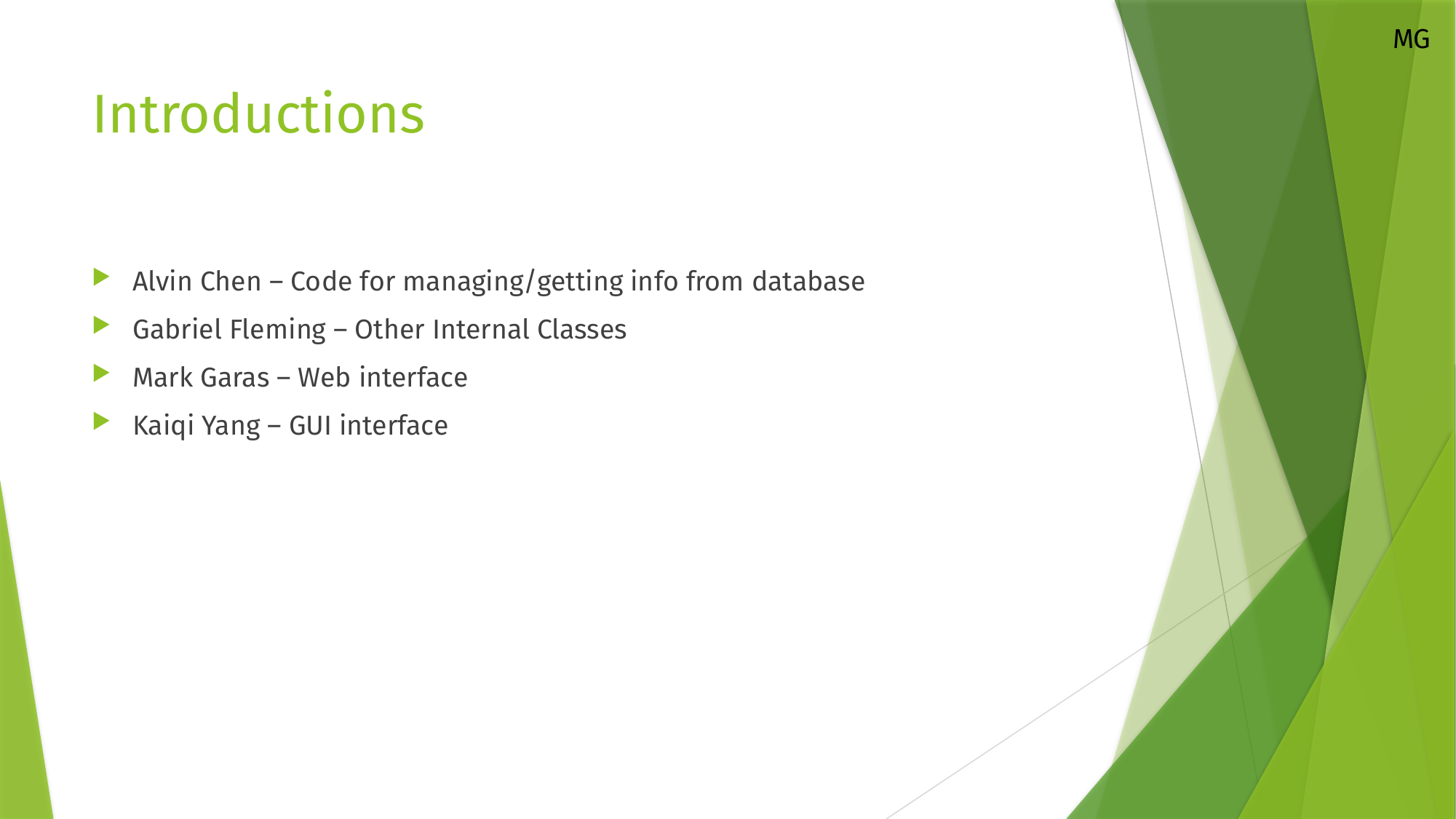

MG
# Introductions
Alvin Chen – Code for managing/getting info from database
Gabriel Fleming – Other Internal Classes
Mark Garas – Web interface
Kaiqi Yang – GUI interface